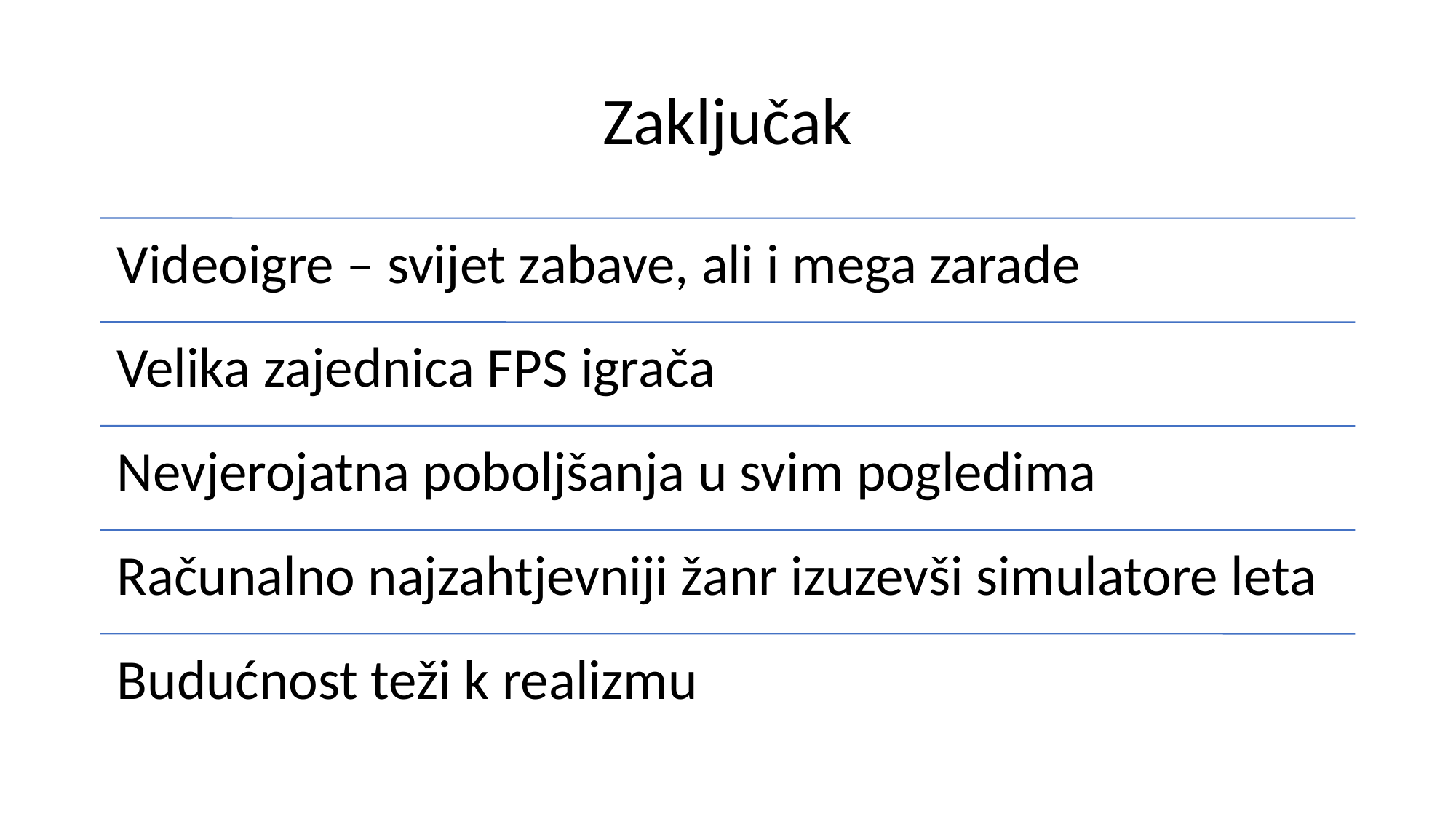

# Zaključak
Videoigre – svijet zabave, ali i mega zarade
Velika zajednica FPS igrača
Nevjerojatna poboljšanja u svim pogledima
Računalno najzahtjevniji žanr izuzevši simulatore leta
Budućnost teži k realizmu